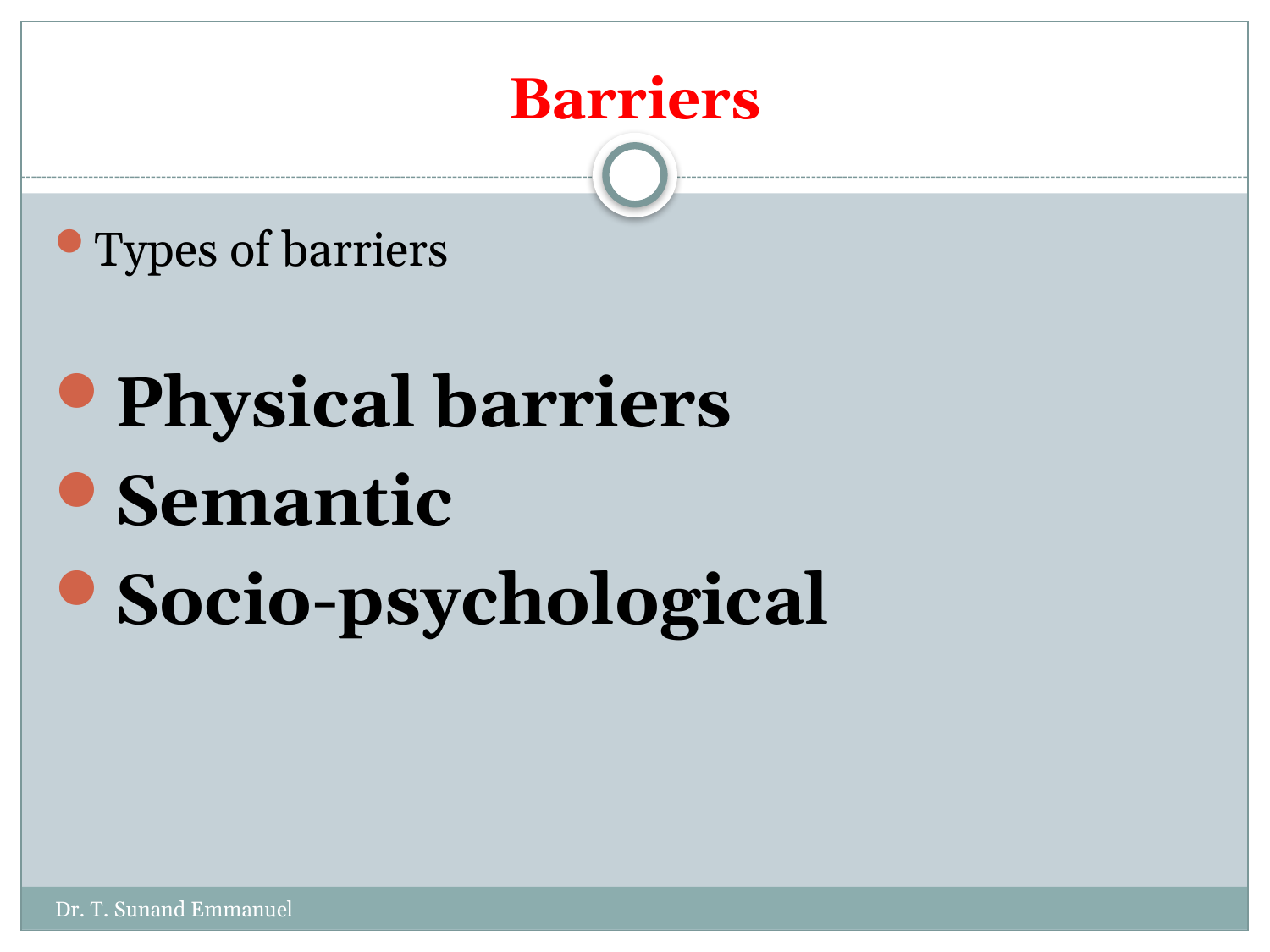

# Barriers
Types of barriers

Physical barriers
Semantic
Socio-psychological
Dr. T. Sunand Emmanuel